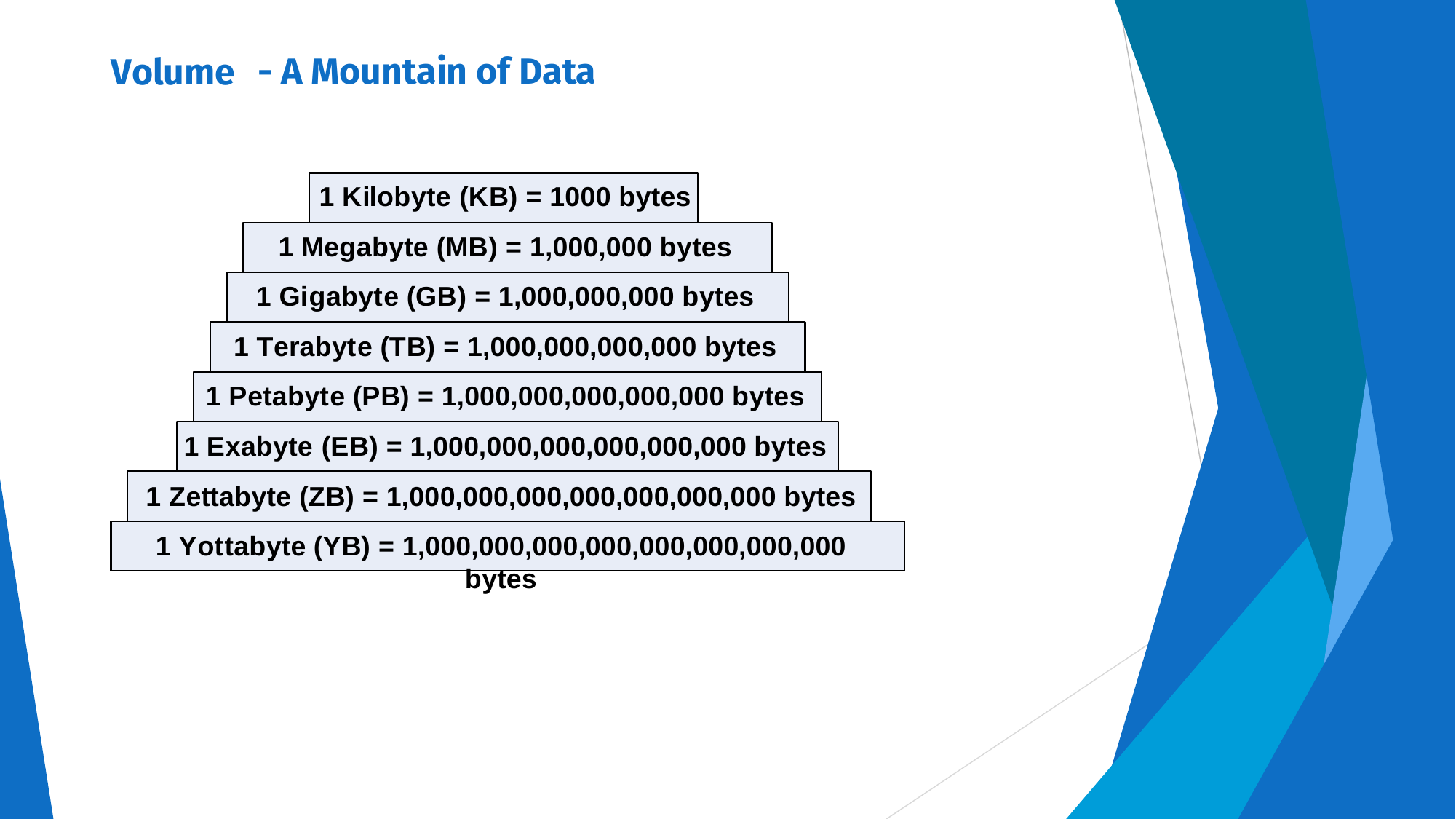

# Volume
- A Mountain of Data

1 Kilobyte (KB) = 1000 bytes
1 Megabyte (MB) = 1,000,000 bytes
1 Gigabyte (GB) = 1,000,000,000 bytes
1 Terabyte (TB) = 1,000,000,000,000 bytes
1 Petabyte (PB) = 1,000,000,000,000,000 bytes
1 Exabyte (EB) = 1,000,000,000,000,000,000 bytes
1 Zettabyte (ZB) = 1,000,000,000,000,000,000,000 bytes
1 Yottabyte (YB) = 1,000,000,000,000,000,000,000,000 bytes